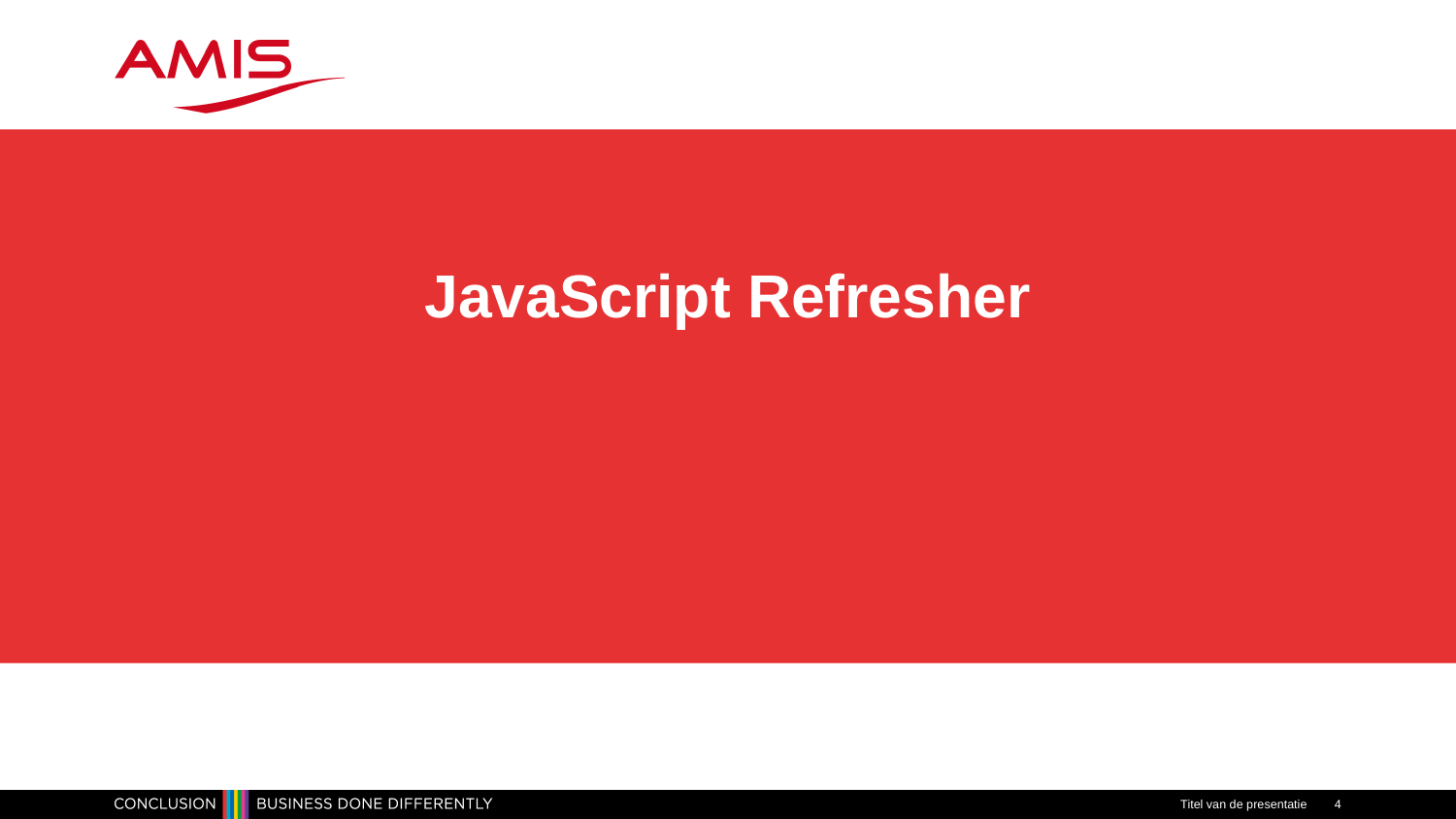

# JavaScript Refresher
Titel van de presentatie
4